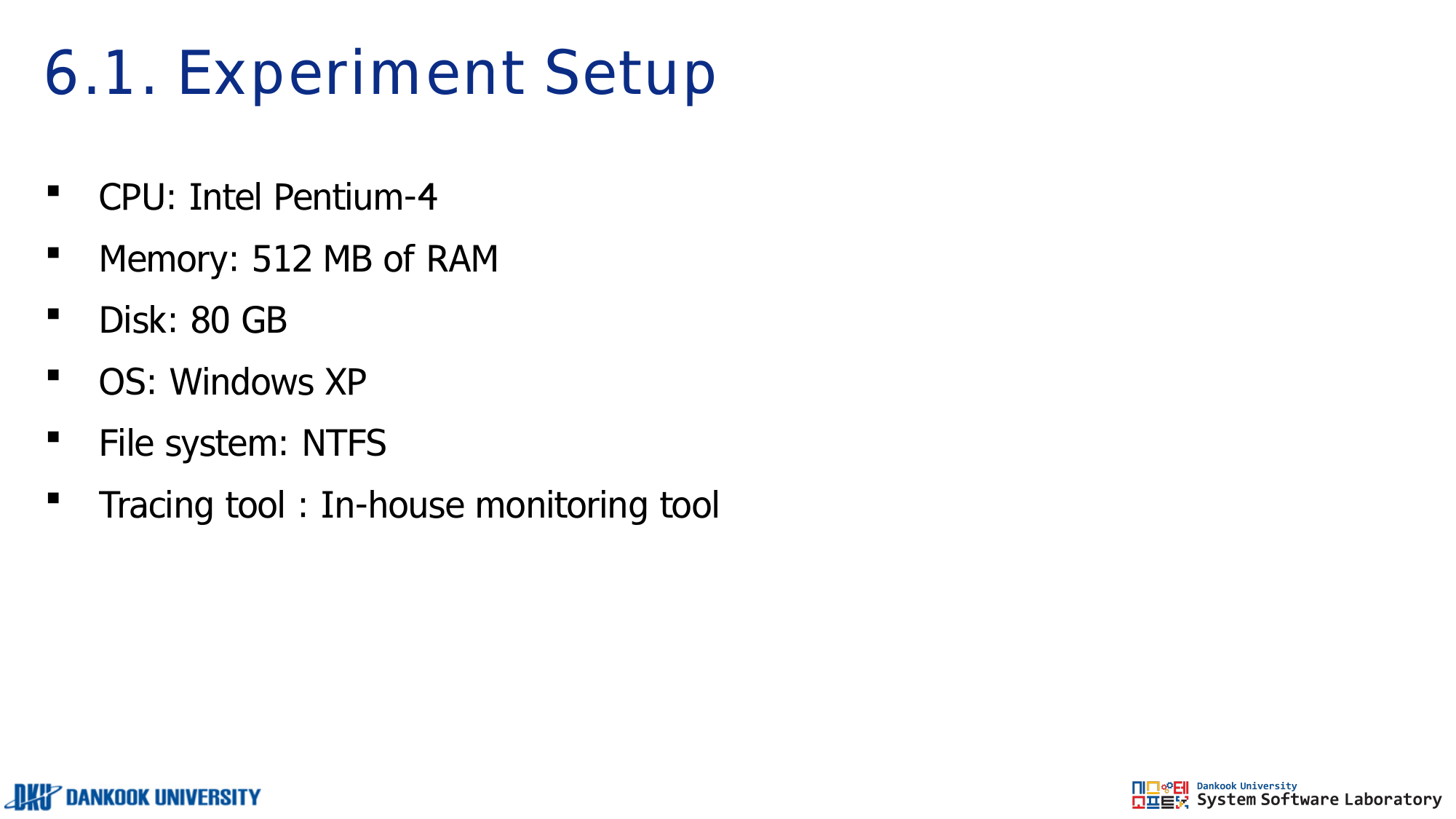

# 6.1. Experiment Setup
CPU: Intel Pentium-4
Memory: 512 MB of RAM
Disk: 80 GB
OS: Windows XP
File system: NTFS
Tracing tool : In-house monitoring tool